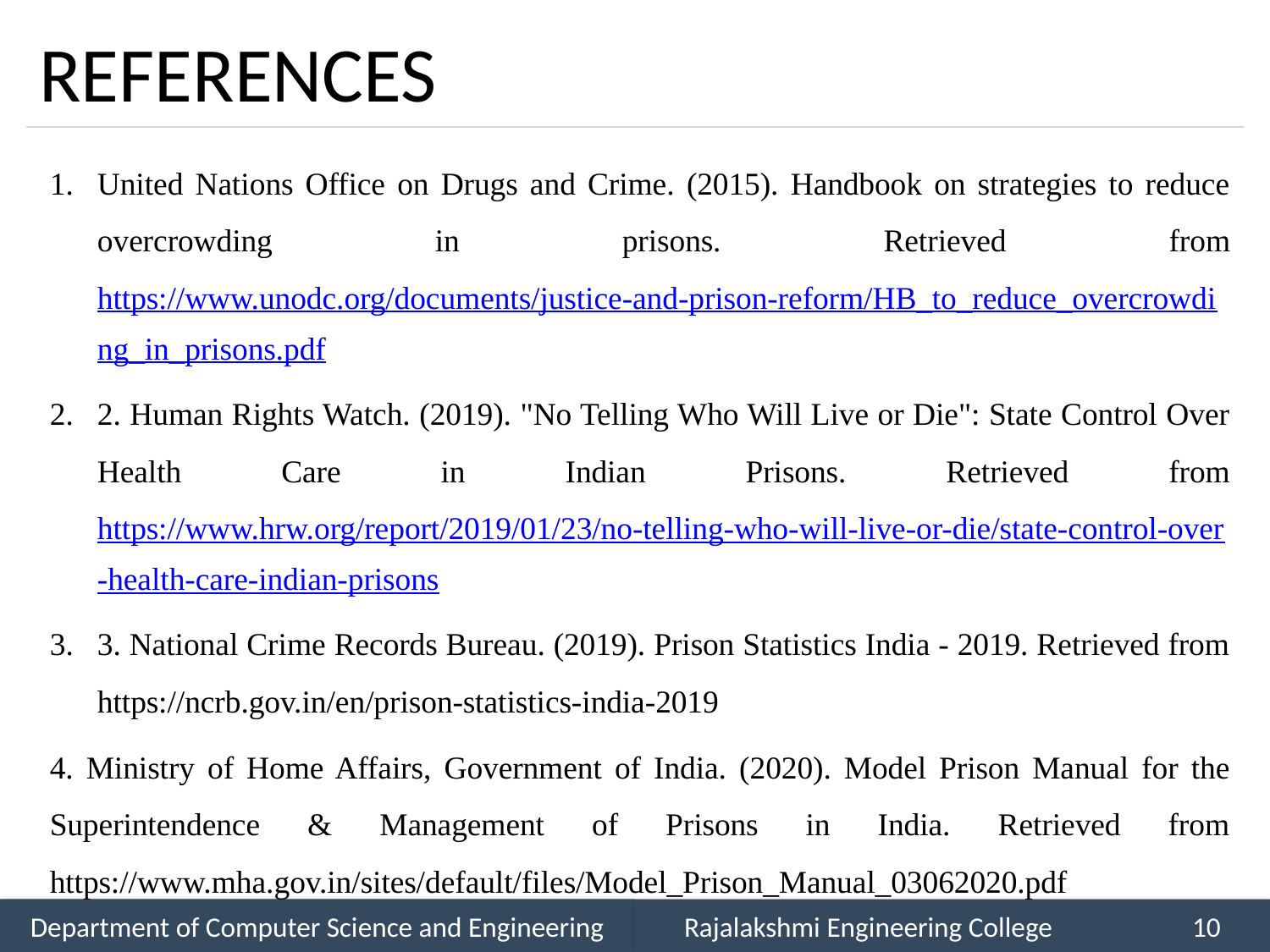

# REFERENCES
United Nations Office on Drugs and Crime. (2015). Handbook on strategies to reduce overcrowding in prisons. Retrieved from https://www.unodc.org/documents/justice-and-prison-reform/HB_to_reduce_overcrowding_in_prisons.pdf
2. Human Rights Watch. (2019). "No Telling Who Will Live or Die": State Control Over Health Care in Indian Prisons. Retrieved from https://www.hrw.org/report/2019/01/23/no-telling-who-will-live-or-die/state-control-over-health-care-indian-prisons
3. National Crime Records Bureau. (2019). Prison Statistics India - 2019. Retrieved from https://ncrb.gov.in/en/prison-statistics-india-2019
4. Ministry of Home Affairs, Government of India. (2020). Model Prison Manual for the Superintendence & Management of Prisons in India. Retrieved from https://www.mha.gov.in/sites/default/files/Model_Prison_Manual_03062020.pdf